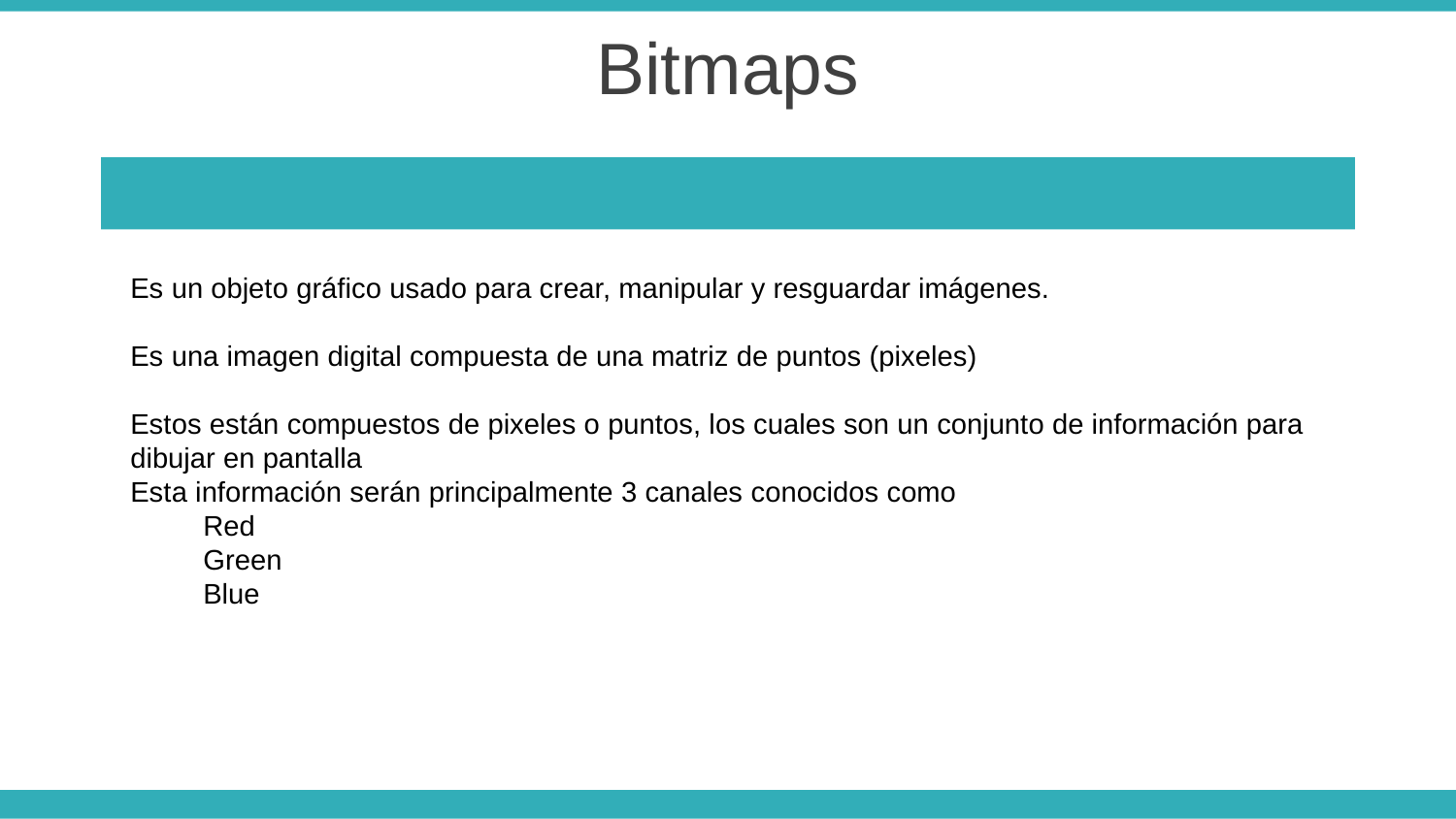

Bitmaps

Es un objeto gráfico usado para crear, manipular y resguardar imágenes.

Es una imagen digital compuesta de una matriz de puntos (pixeles)
Estos están compuestos de pixeles o puntos, los cuales son un conjunto de información para
dibujar en pantalla
Esta información serán principalmente 3 canales conocidos como
Red
Green
Blue